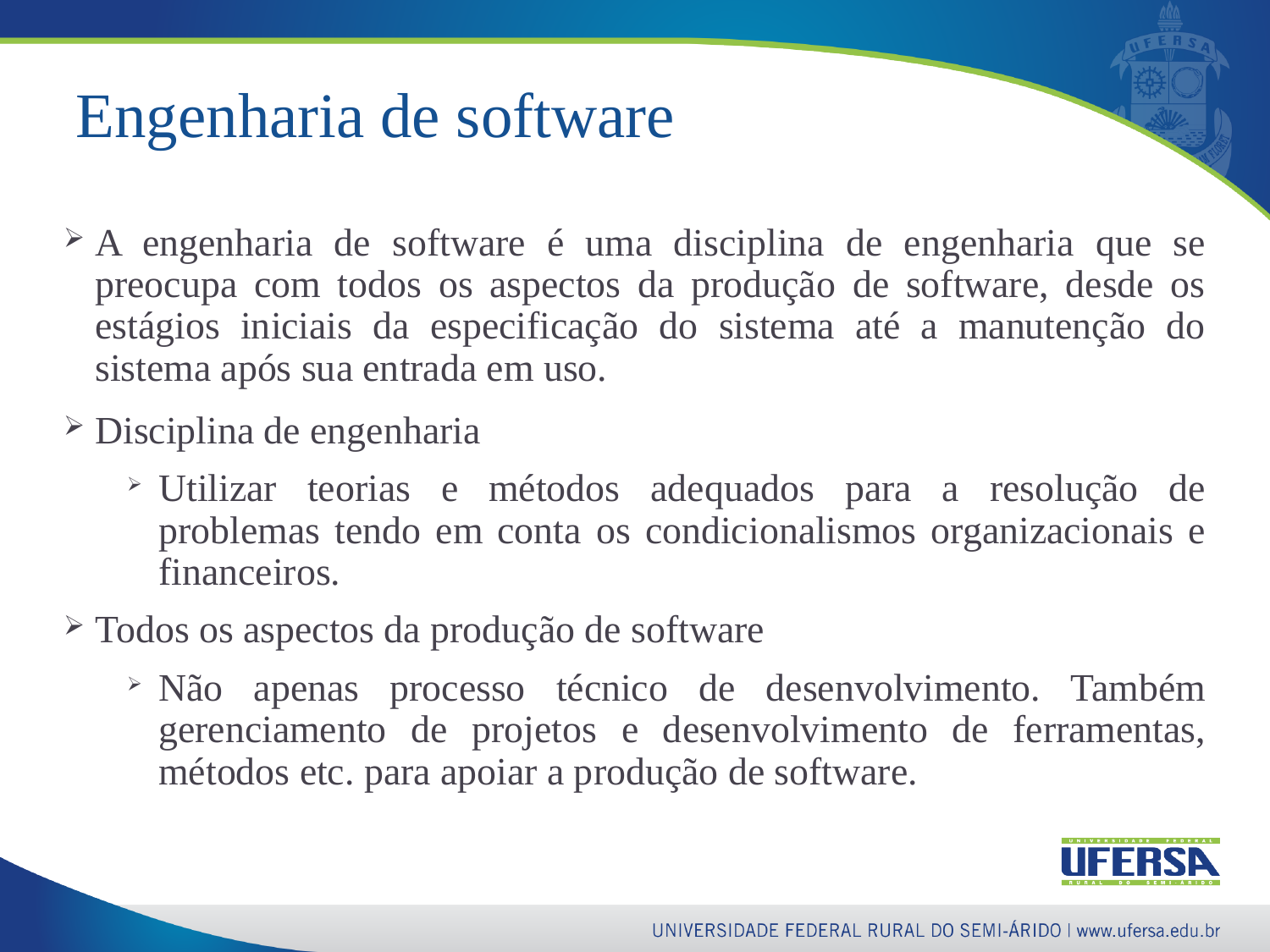

13
# Engenharia de software
A engenharia de software é uma disciplina de engenharia que se preocupa com todos os aspectos da produção de software, desde os estágios iniciais da especificação do sistema até a manutenção do sistema após sua entrada em uso.
Disciplina de engenharia
Utilizar teorias e métodos adequados para a resolução de problemas tendo em conta os condicionalismos organizacionais e financeiros.
Todos os aspectos da produção de software
Não apenas processo técnico de desenvolvimento. Também gerenciamento de projetos e desenvolvimento de ferramentas, métodos etc. para apoiar a produção de software.